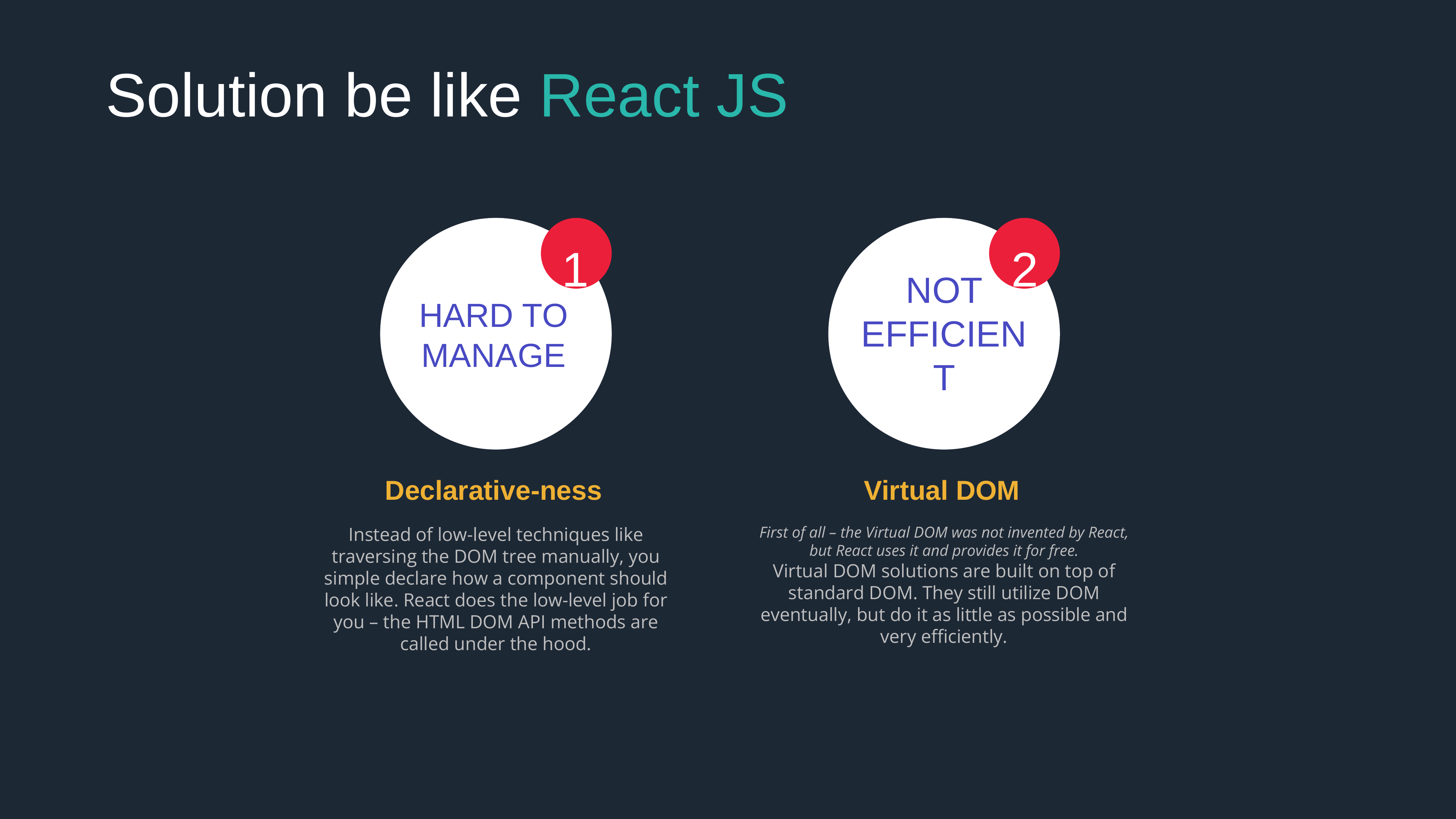

Solution be like React JS

HARD TO MANAGE
1
Declarative-ness
Instead of low-level techniques like traversing the DOM tree manually, you simple declare how a component should look like. React does the low-level job for you – the HTML DOM API methods are called under the hood.

NOT EFFICIENT
2
Virtual DOM
First of all – the Virtual DOM was not invented by React, but React uses it and provides it for free.
Virtual DOM solutions are built on top of standard DOM. They still utilize DOM eventually, but do it as little as possible and very efficiently.